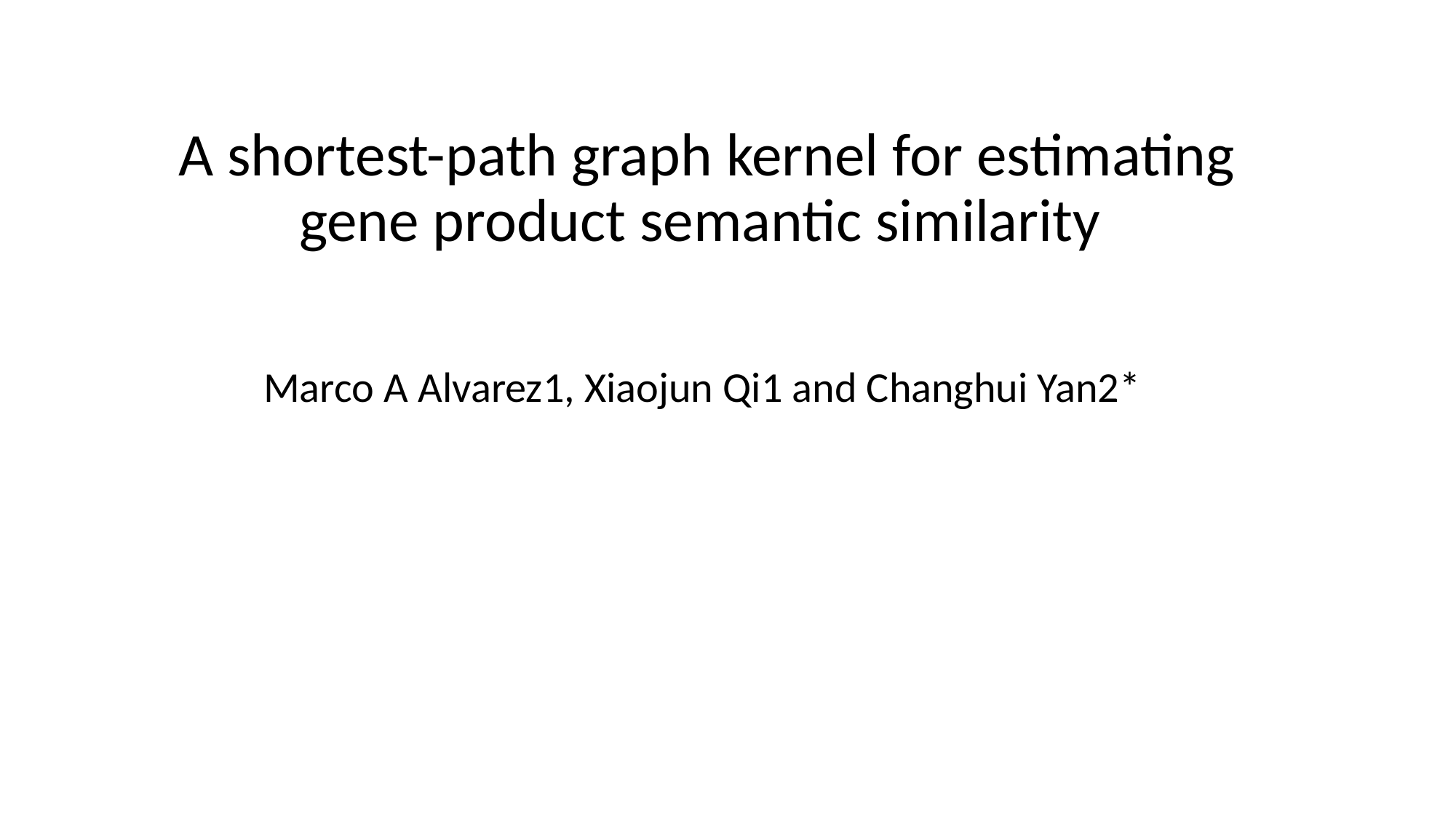

# A shortest-path graph kernel for estimating gene product semantic similarity Marco A Alvarez1, Xiaojun Qi1 and Changhui Yan2*